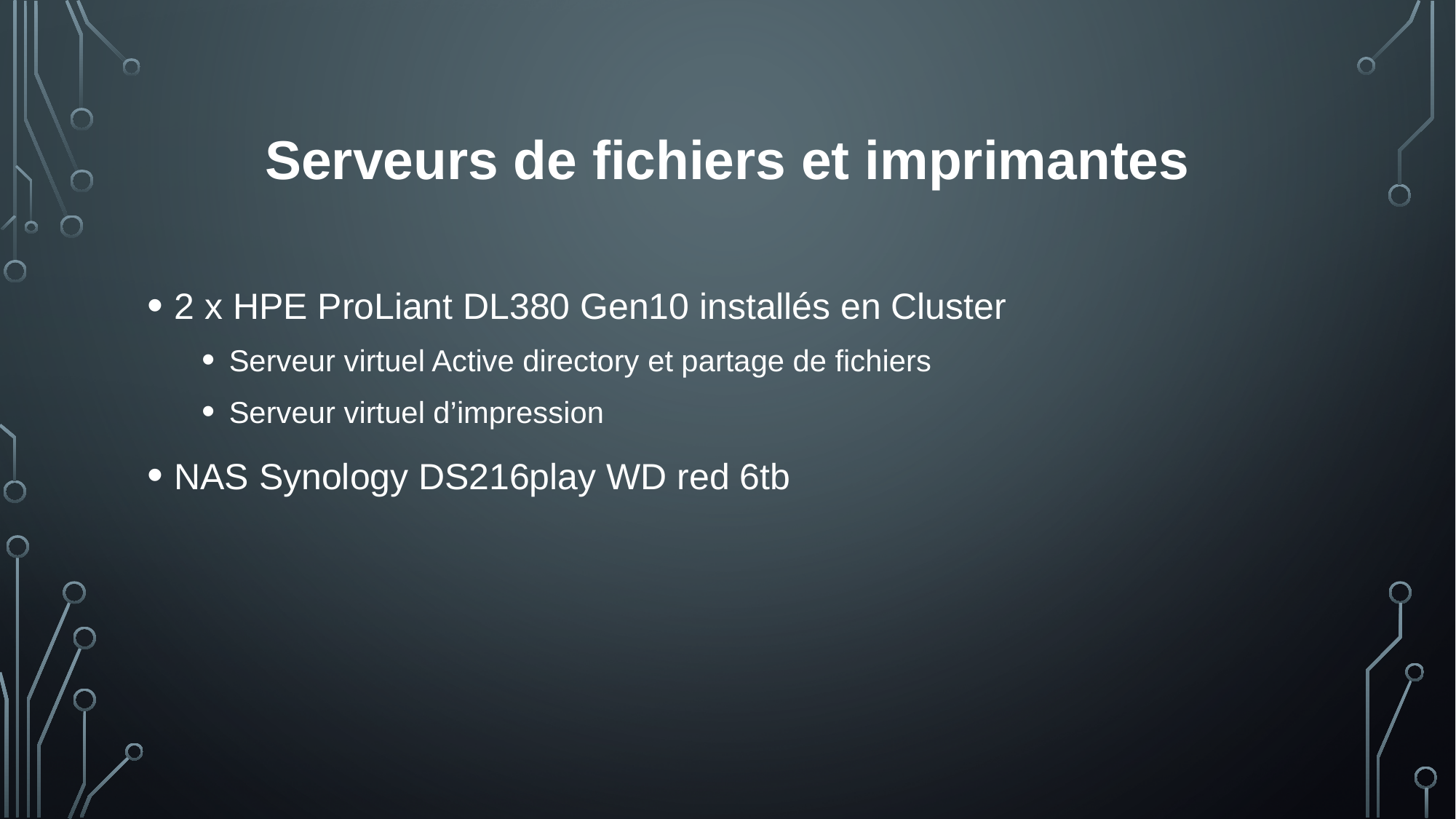

# Serveurs de fichiers et imprimantes
2 x HPE ProLiant DL380 Gen10 installés en Cluster
Serveur virtuel Active directory et partage de fichiers
Serveur virtuel d’impression
NAS Synology DS216play WD red 6tb